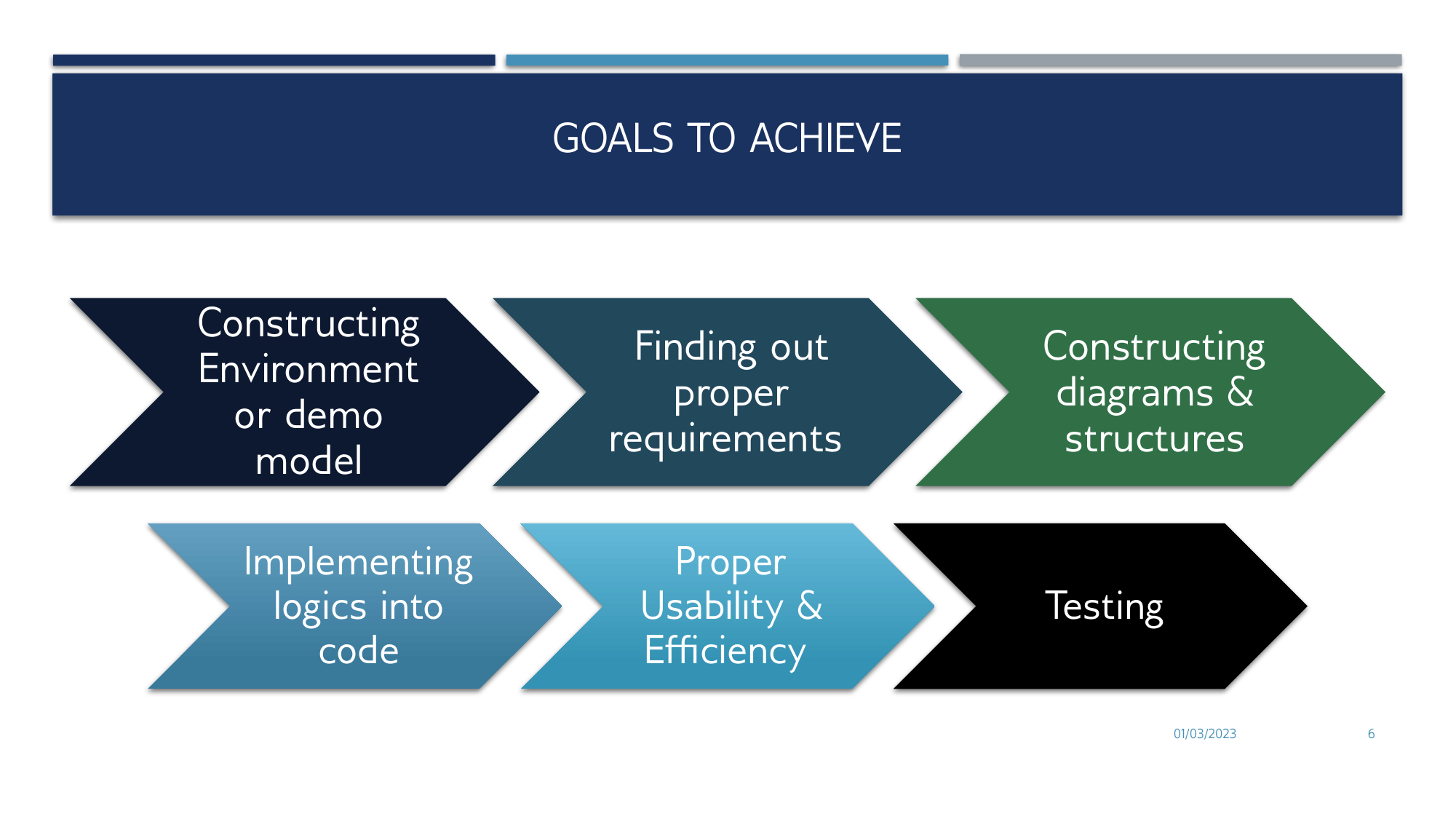

# Goals to achieve
Constructing Environment or demo model
Finding out proper requirements
Constructing diagrams & structures
Implementing logics into code
Proper Usability & Efficiency
Testing
01/03/2023
6